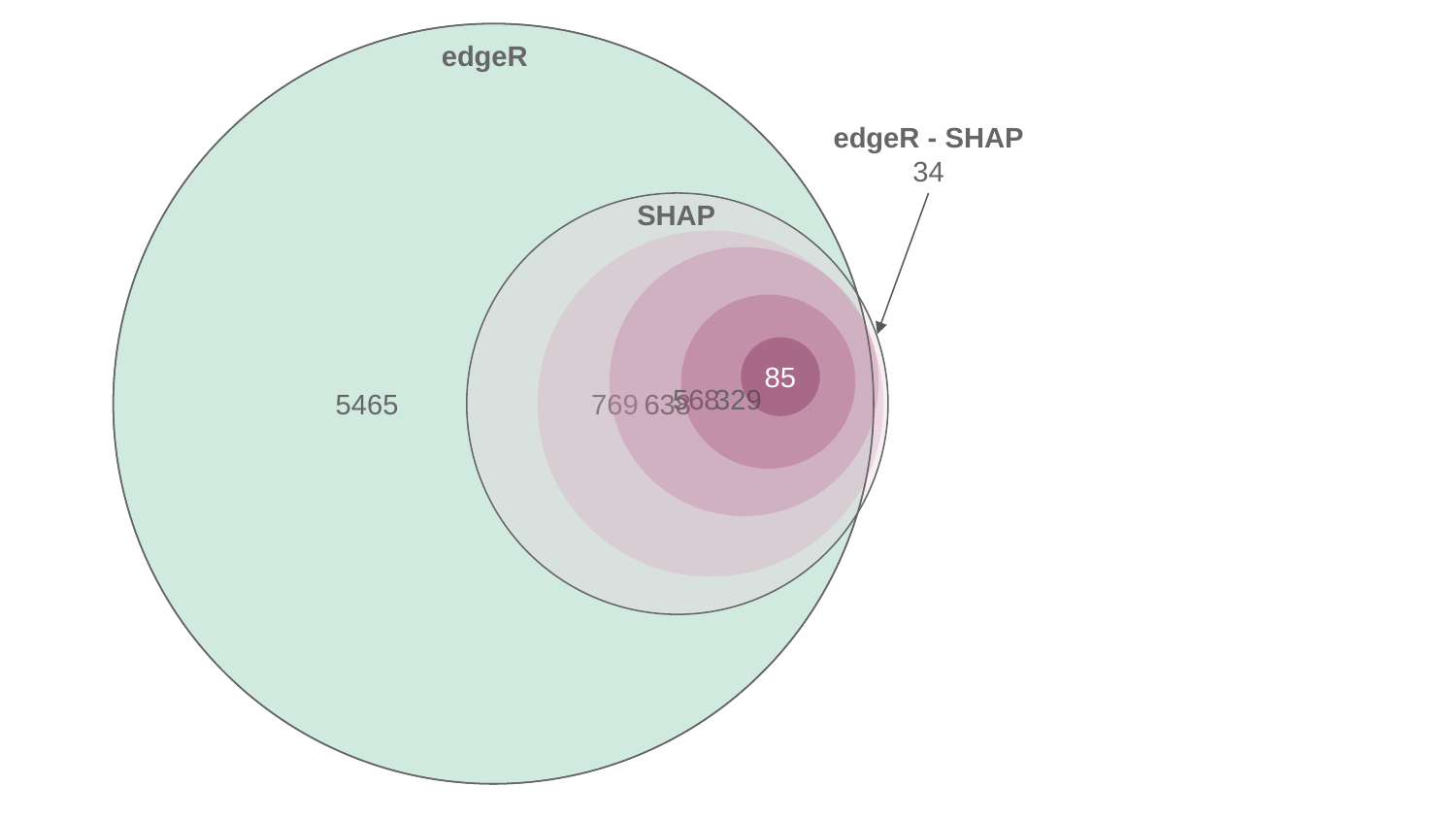

5465

edgeR
edgeR - SHAP
34
SHAP
   769
       638

   568

 329
85